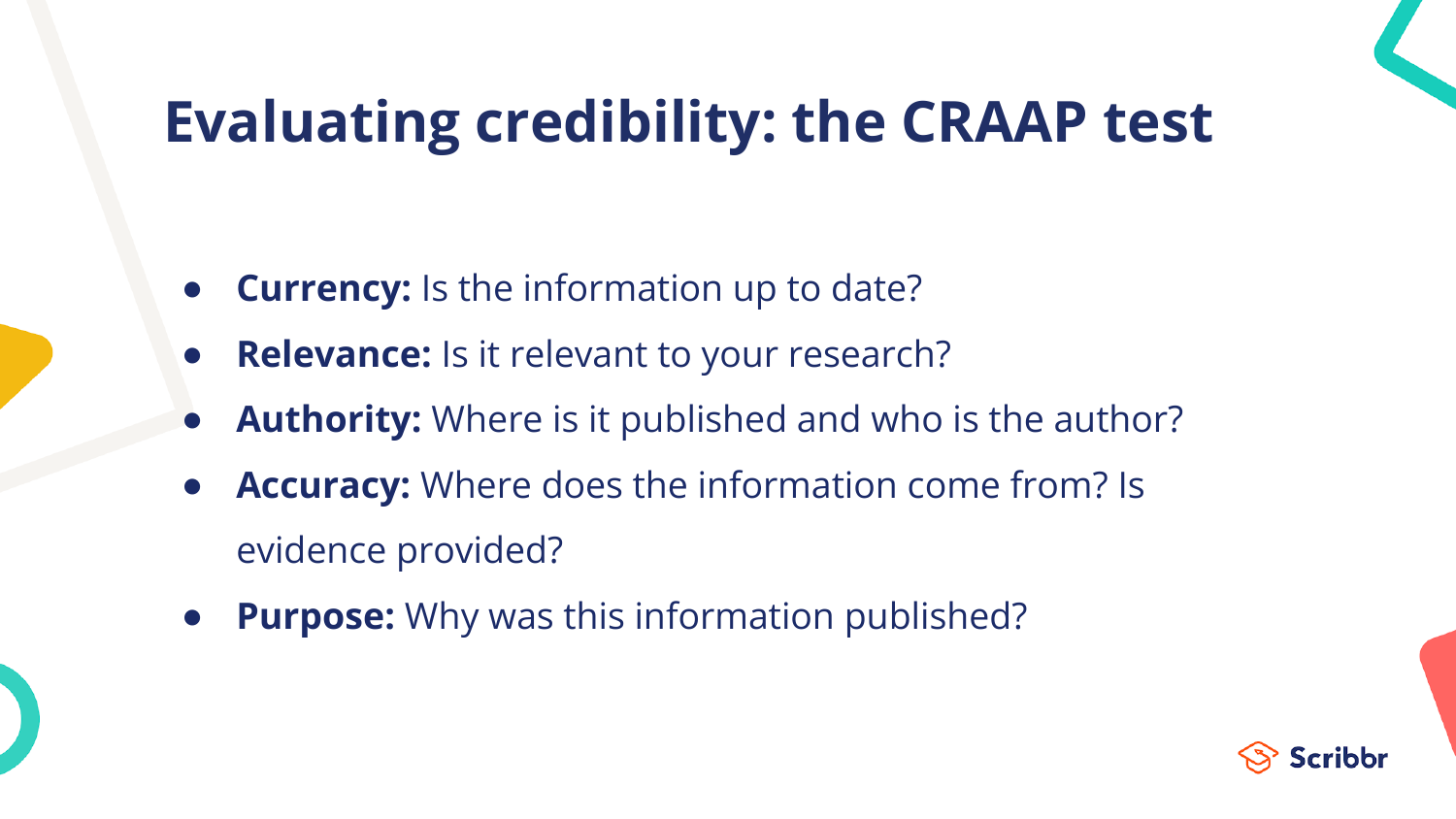

# Evaluating credibility: the CRAAP test
Currency: Is the information up to date?
Relevance: Is it relevant to your research?
Authority: Where is it published and who is the author?
Accuracy: Where does the information come from? Is evidence provided?
Purpose: Why was this information published?